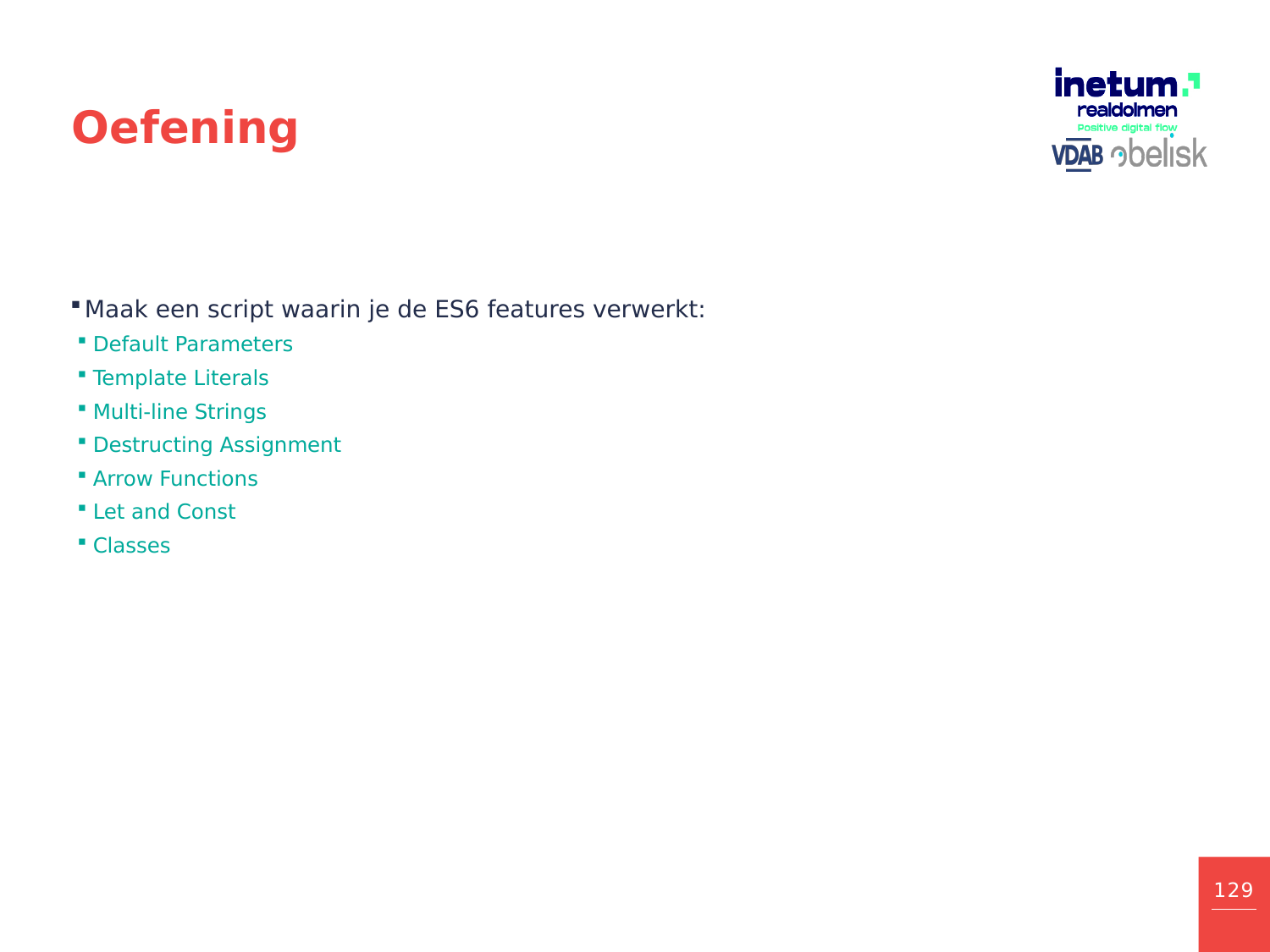

# Oefening
Maak een script waarin je de ES6 features verwerkt:
Default Parameters
Template Literals
Multi-line Strings
Destructing Assignment
Arrow Functions
Let and Const
Classes